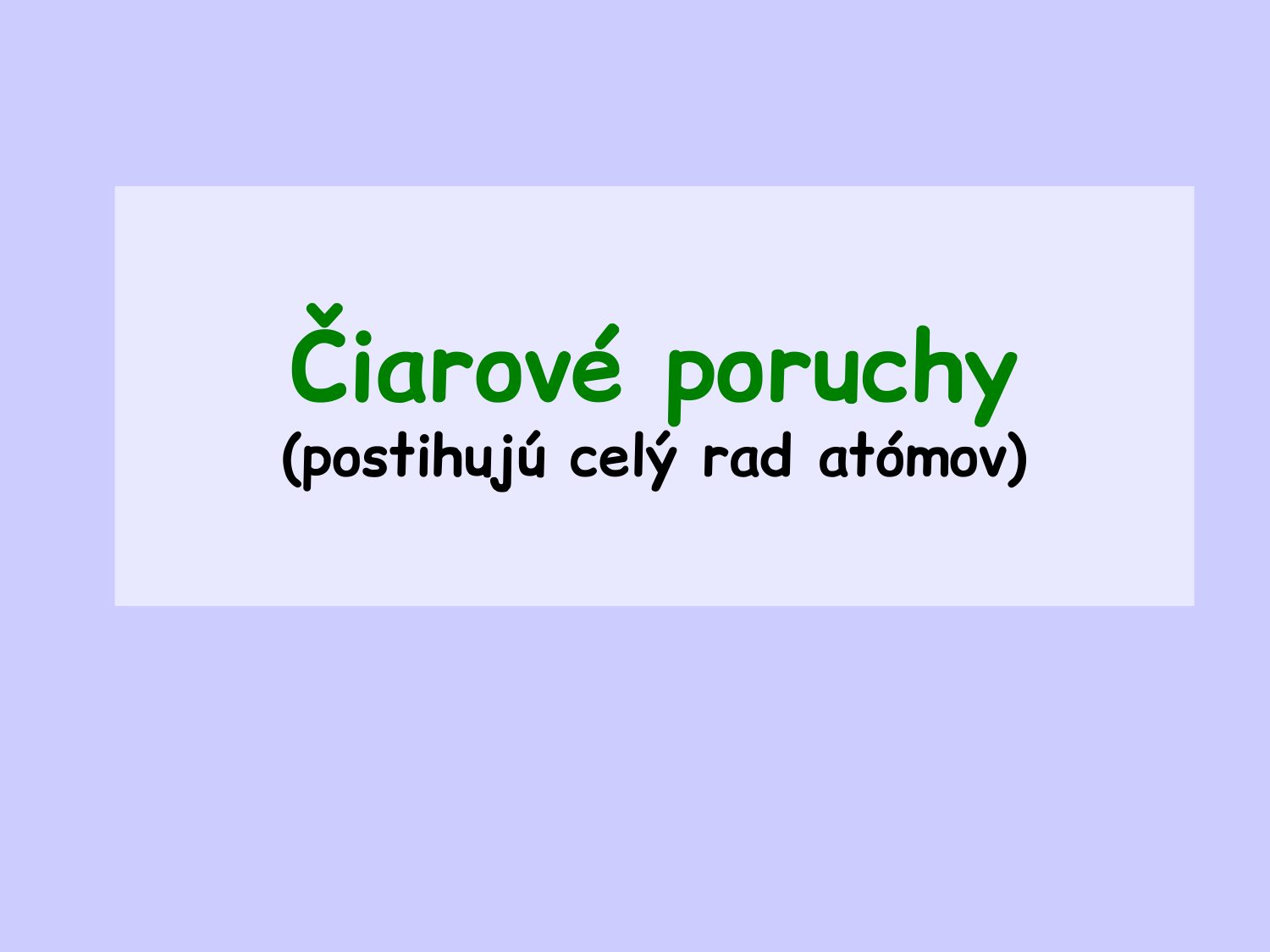

# Čiarové poruchy (postihujú celý rad atómov)
19